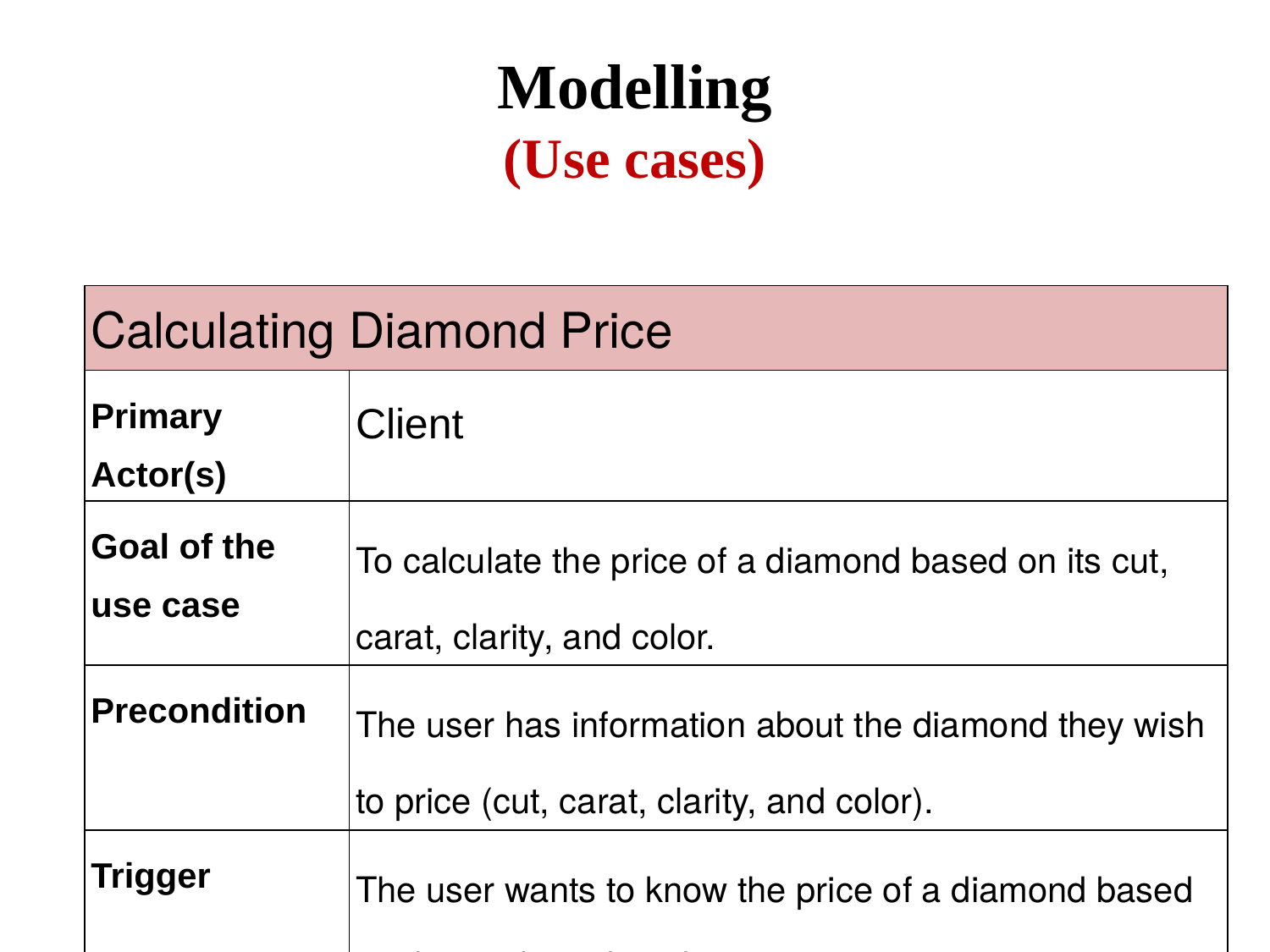

# Modelling (Use cases)
| Calculating Diamond Price |  |
| --- | --- |
| Primary Actor(s) | Client |
| Goal of the use case | To calculate the price of a diamond based on its cut, carat, clarity, and color. |
| Precondition | The user has information about the diamond they wish to price (cut, carat, clarity, and color). |
| Trigger | The user wants to know the price of a diamond based on their selected attributes. |